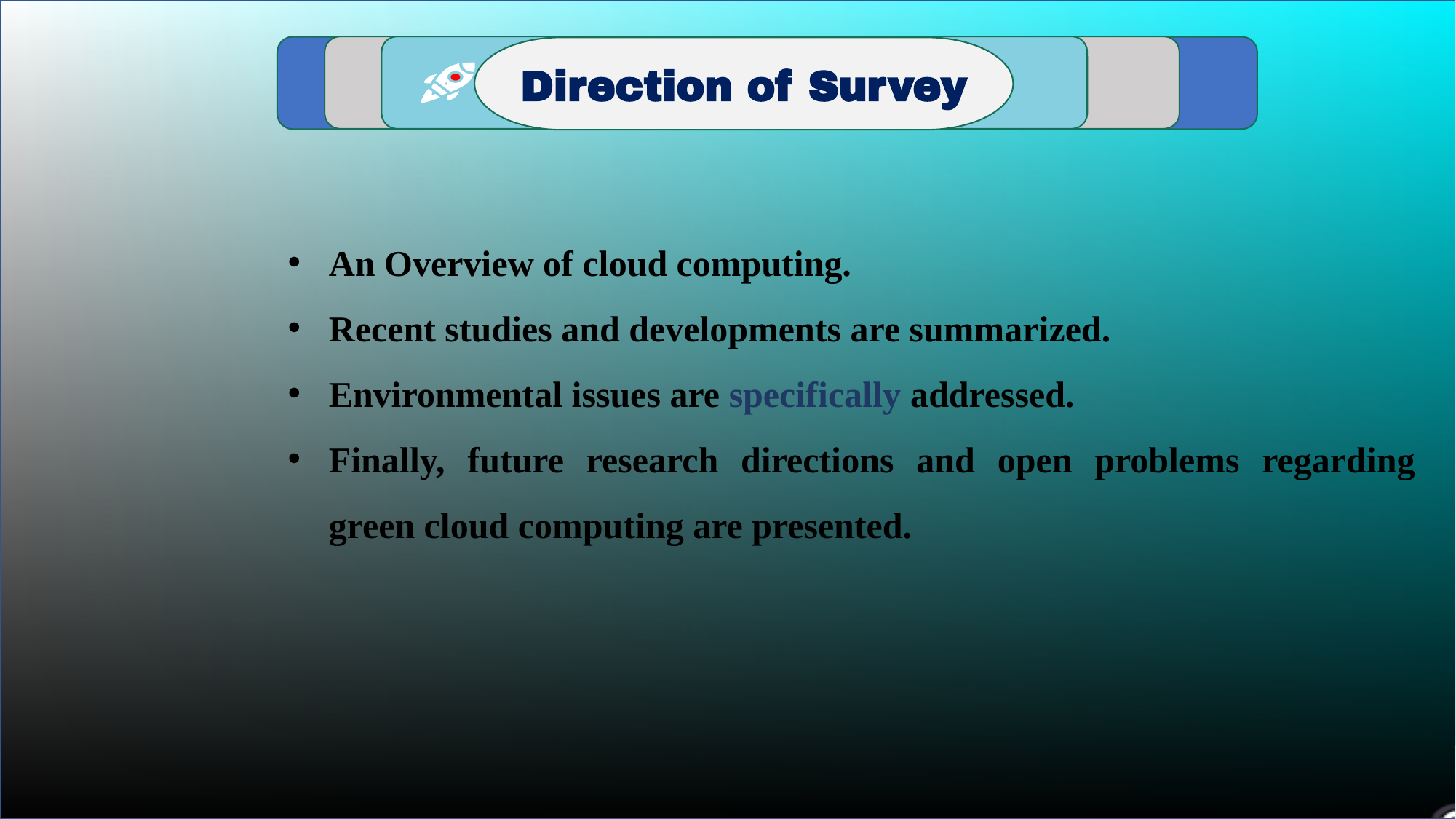

Direction of Survey

An Overview of cloud computing.
Recent studies and developments are summarized.
Environmental issues are specifically addressed.
Finally, future research directions and open problems regarding green cloud computing are presented.